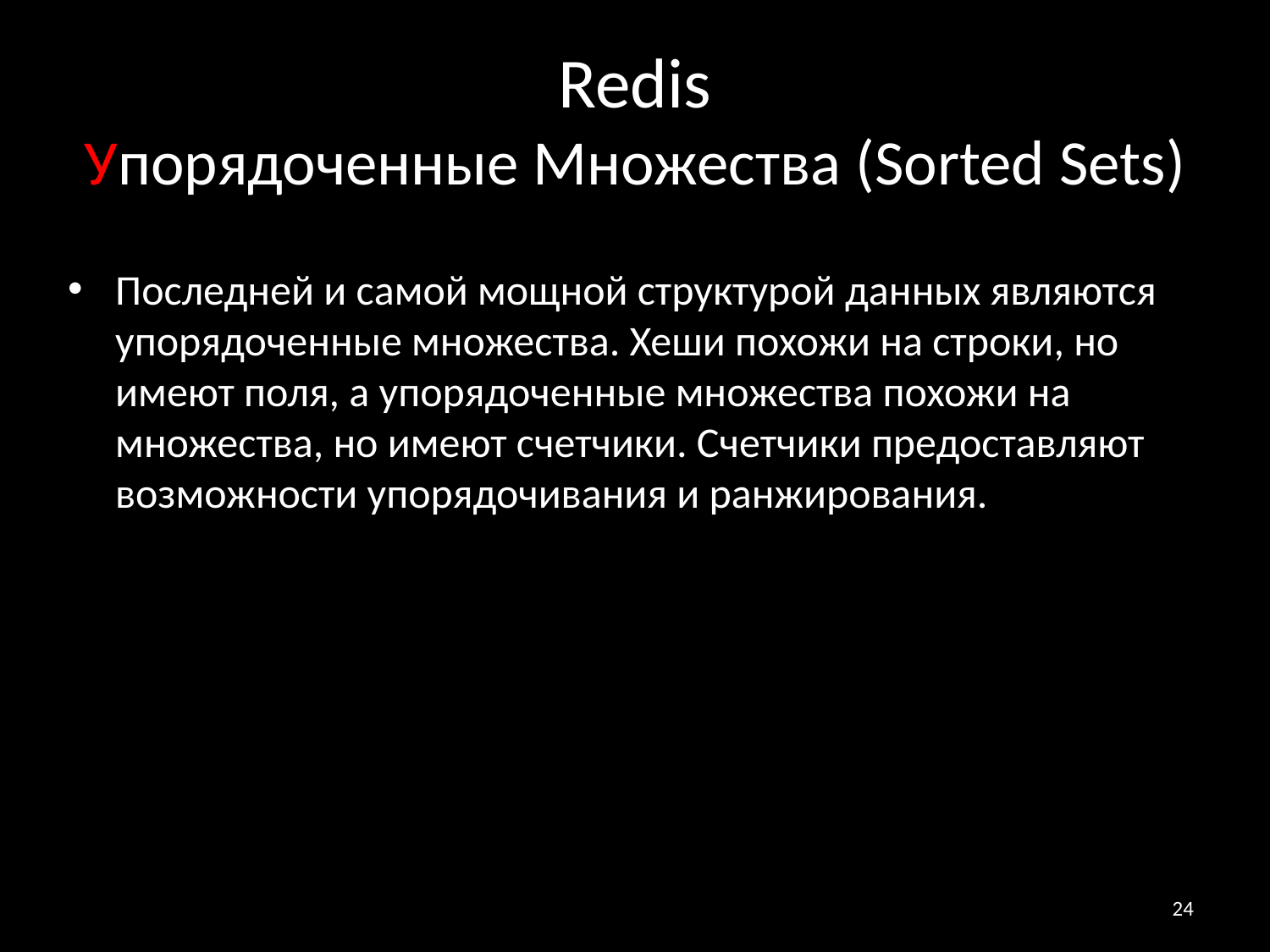

# Redis Упорядоченные Множества (Sorted Sets)
Последней и самой мощной структурой данных являются упорядоченные множества. Хеши похожи на строки, но имеют поля, а упорядоченные множества похожи на множества, но имеют счетчики. Счетчики предоставляют возможности упорядочивания и ранжирования.
24